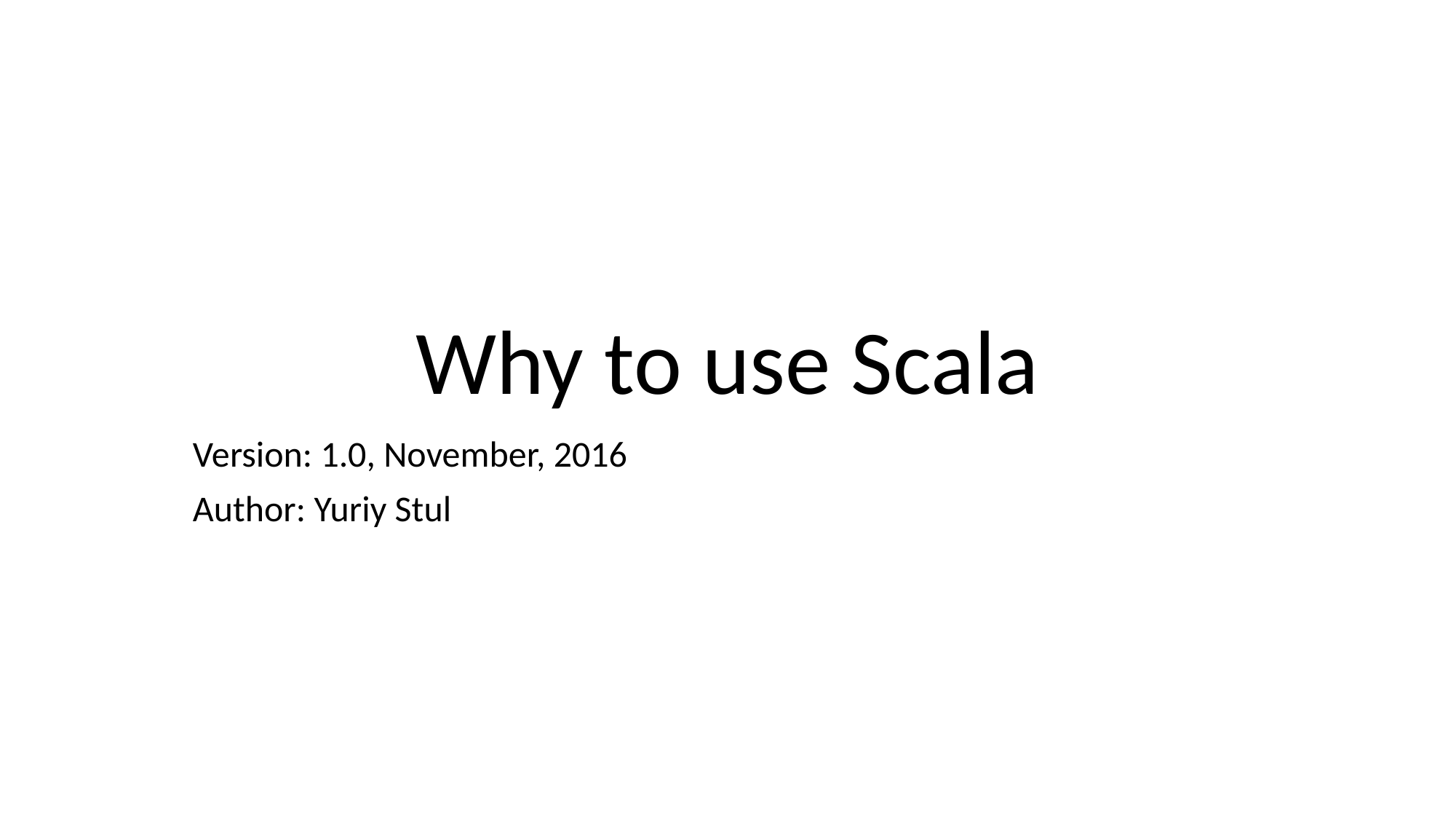

# Why to use Scala
Version: 1.0, November, 2016
Author: Yuriy Stul